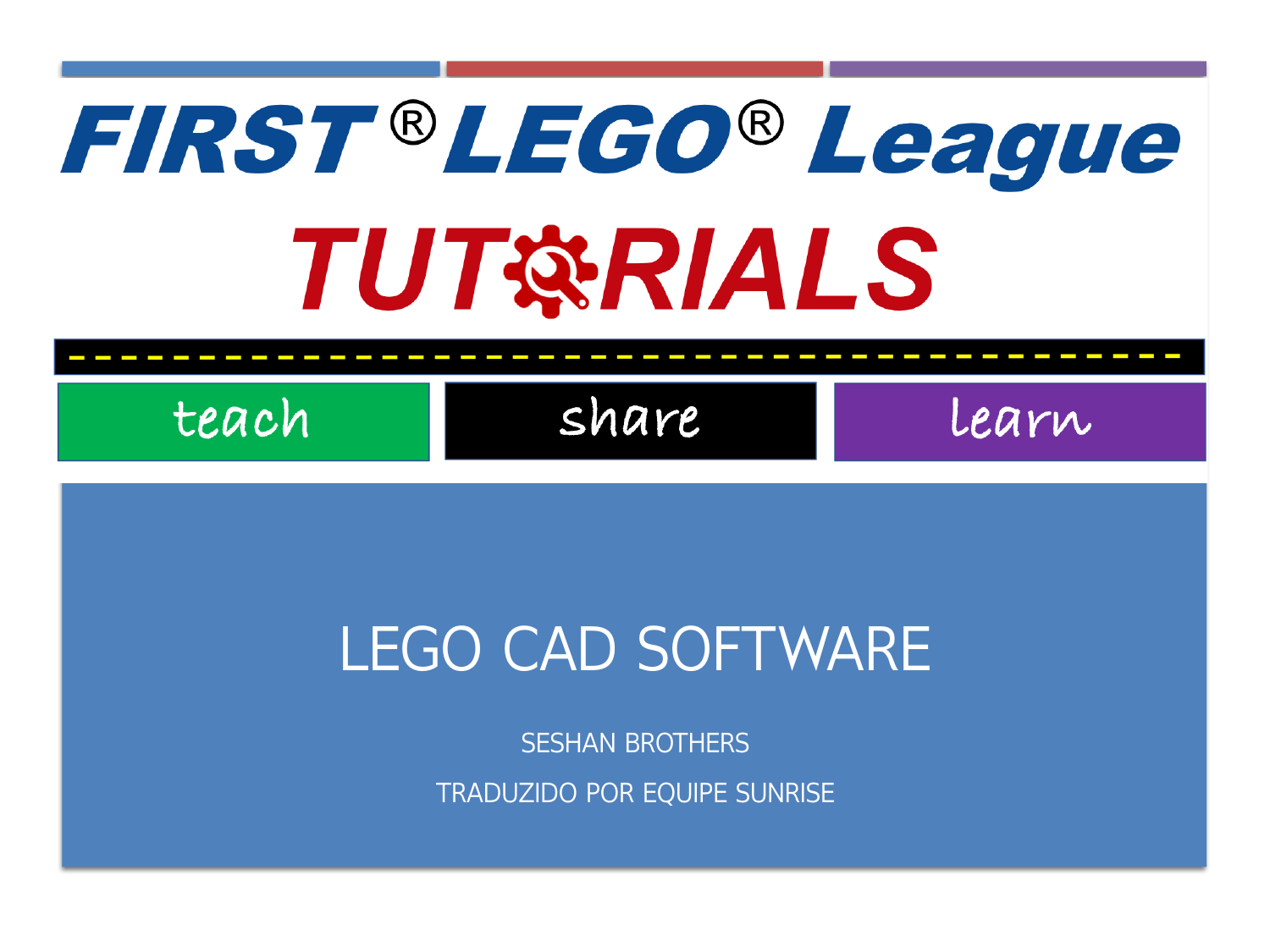

Lego cad software
Seshan brothers
Traduzido por equipe sunrise